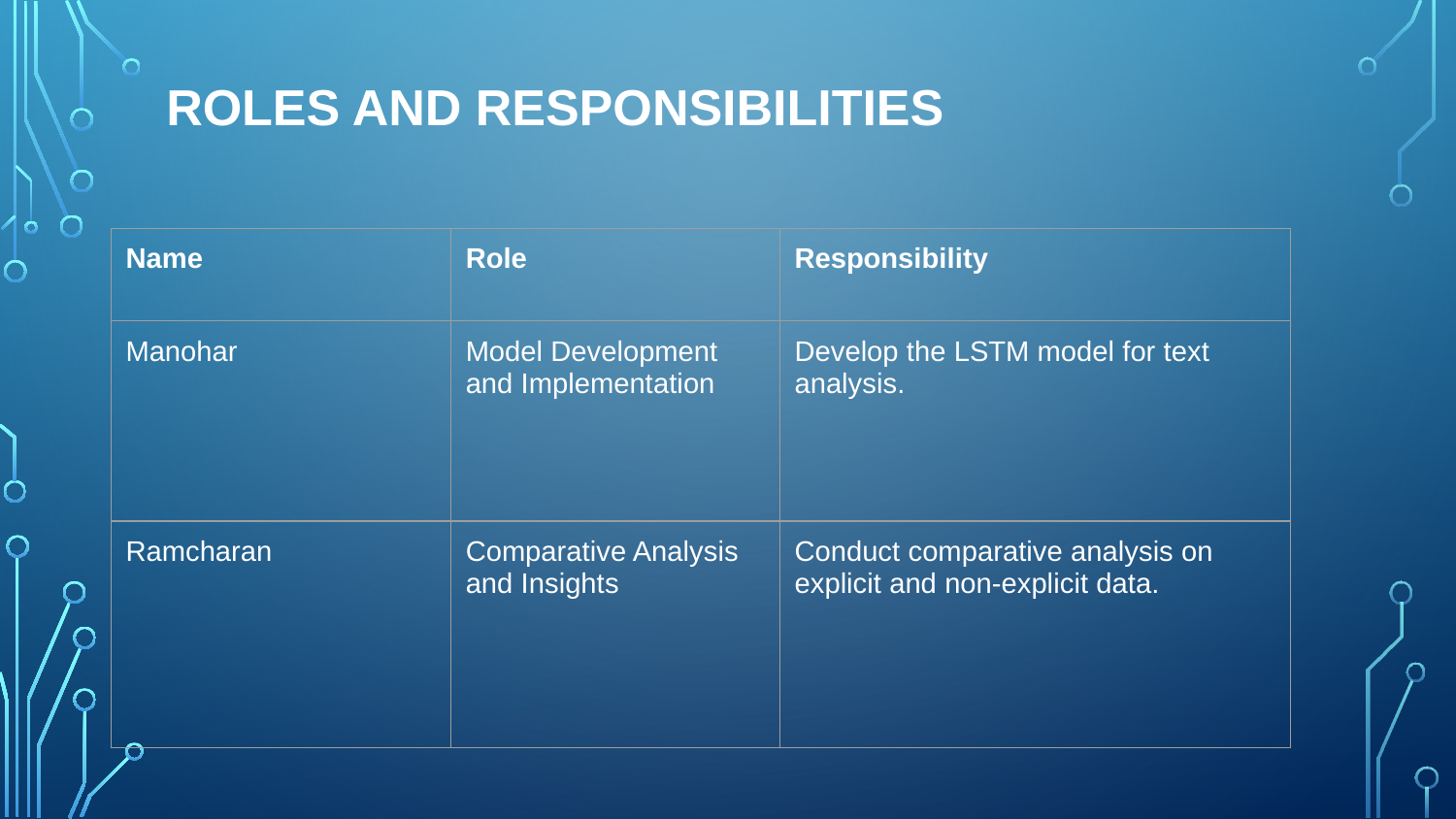

# Roles and responsibilities

| Name | Role | Responsibility |
| --- | --- | --- |
| Manohar | Model Development and Implementation | Develop the LSTM model for text analysis. |
| Ramcharan | Comparative Analysis and Insights | Conduct comparative analysis on explicit and non-explicit data. |